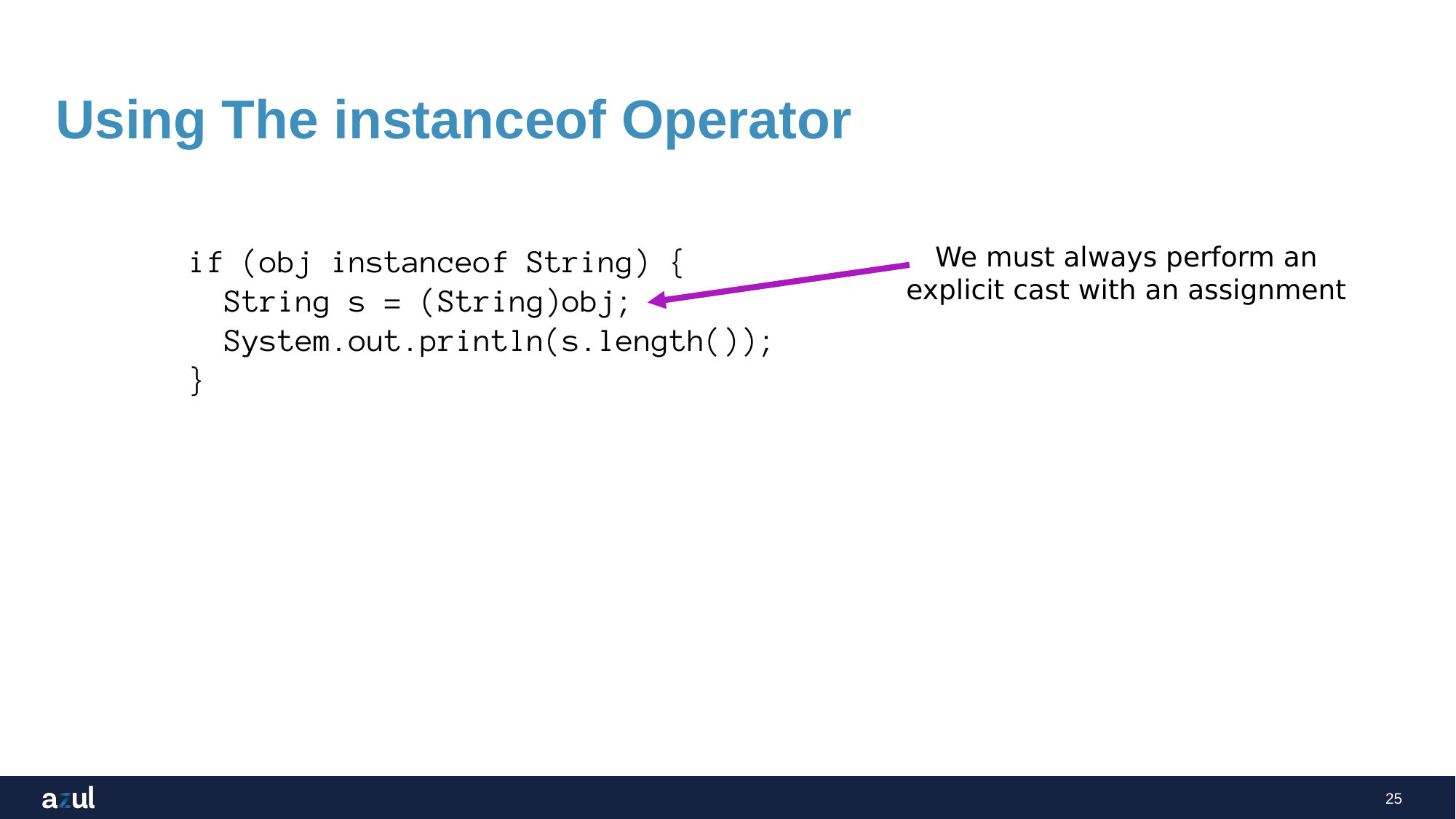

# Using The instanceof Operator
if (obj instanceof String) {
  String s = (String)obj;
  System.out.println(s.length());
}
We must always perform an
explicit cast with an assignment